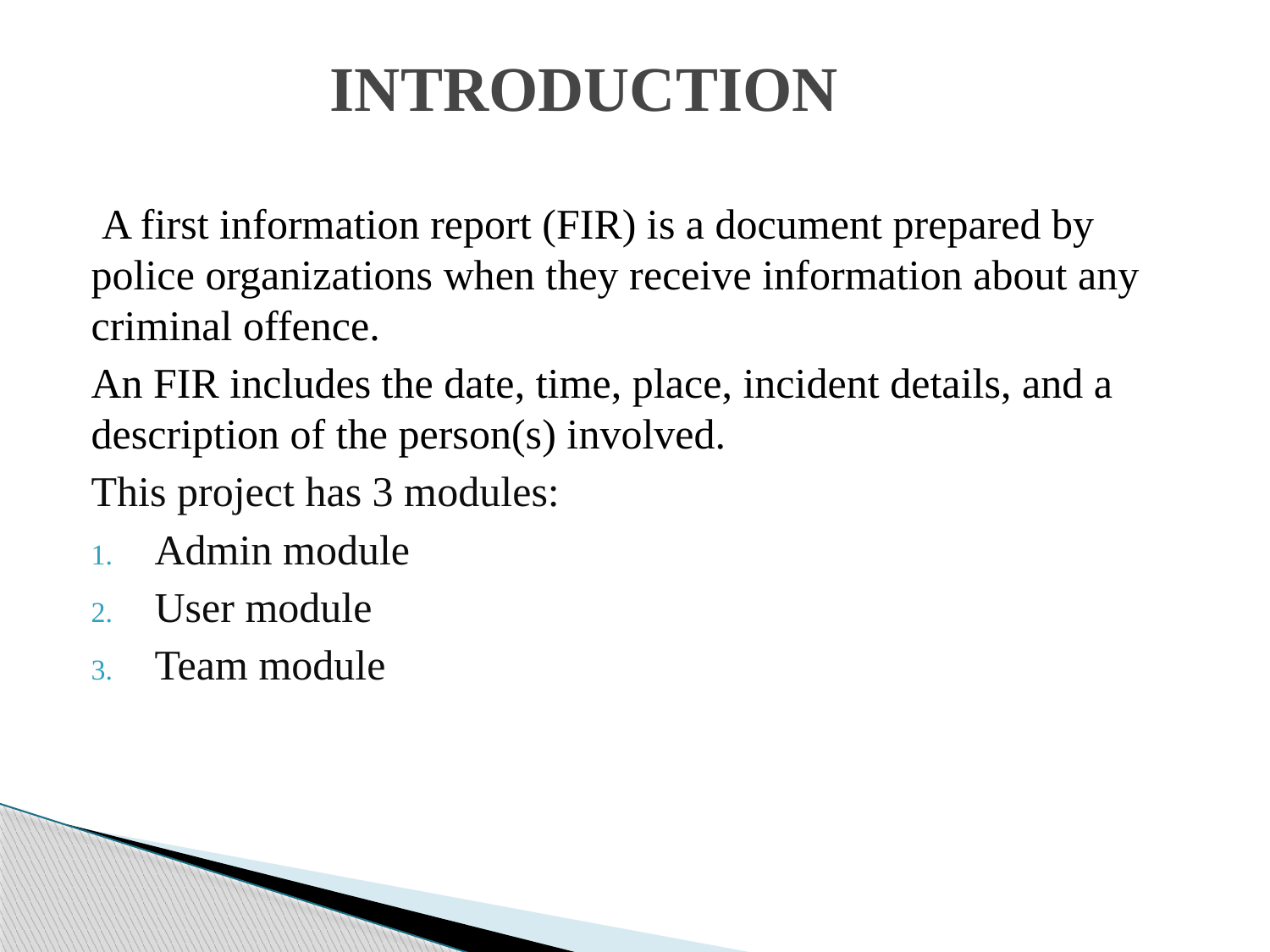

# INTRODUCTION
 A first information report (FIR) is a document prepared by police organizations when they receive information about any criminal offence.
An FIR includes the date, time, place, incident details, and a description of the person(s) involved.
This project has 3 modules:
Admin module
User module
Team module